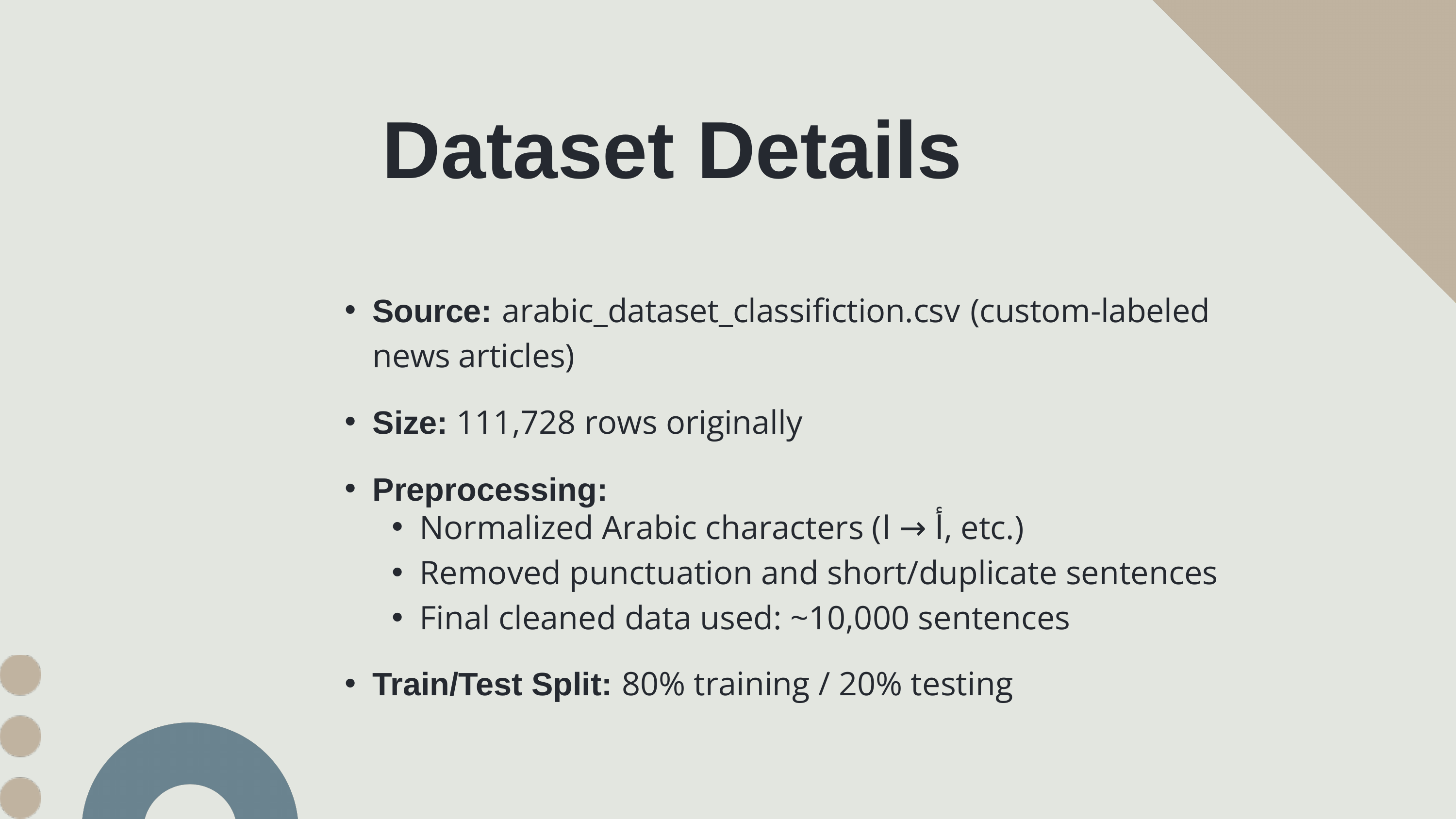

Dataset Details
Source: arabic_dataset_classifiction.csv (custom-labeled news articles)
Size: 111,728 rows originally
Preprocessing:
Normalized Arabic characters (أ → ا, etc.)
Removed punctuation and short/duplicate sentences
Final cleaned data used: ~10,000 sentences

Train/Test Split: 80% training / 20% testing